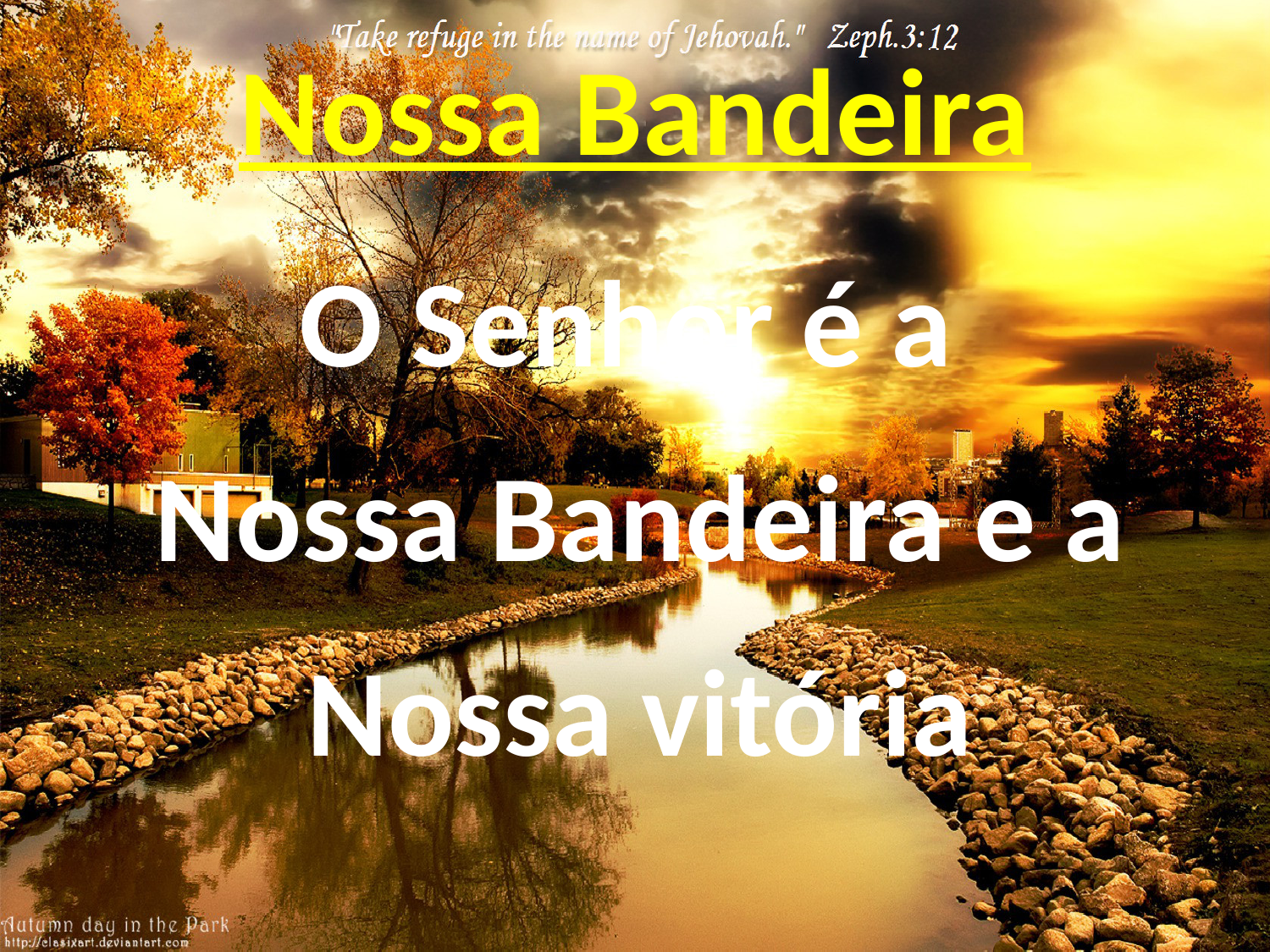

# Nossa Bandeira
O Senhor é a
Nossa Bandeira e a
Nossa vitória